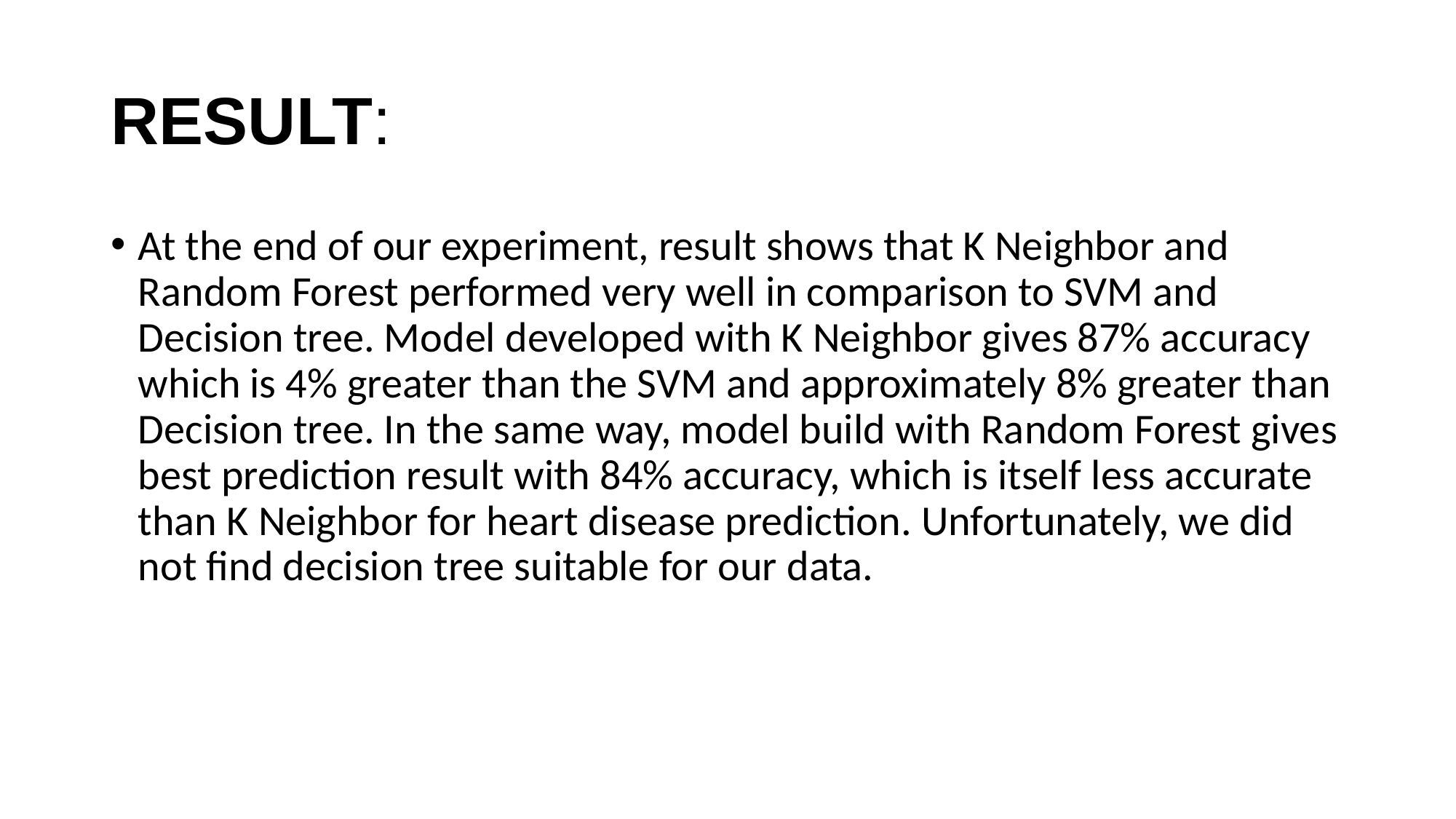

# RESULT:
At the end of our experiment, result shows that K Neighbor and Random Forest performed very well in comparison to SVM and Decision tree. Model developed with K Neighbor gives 87% accuracy which is 4% greater than the SVM and approximately 8% greater than Decision tree. In the same way, model build with Random Forest gives best prediction result with 84% accuracy, which is itself less accurate than K Neighbor for heart disease prediction. Unfortunately, we did not find decision tree suitable for our data.